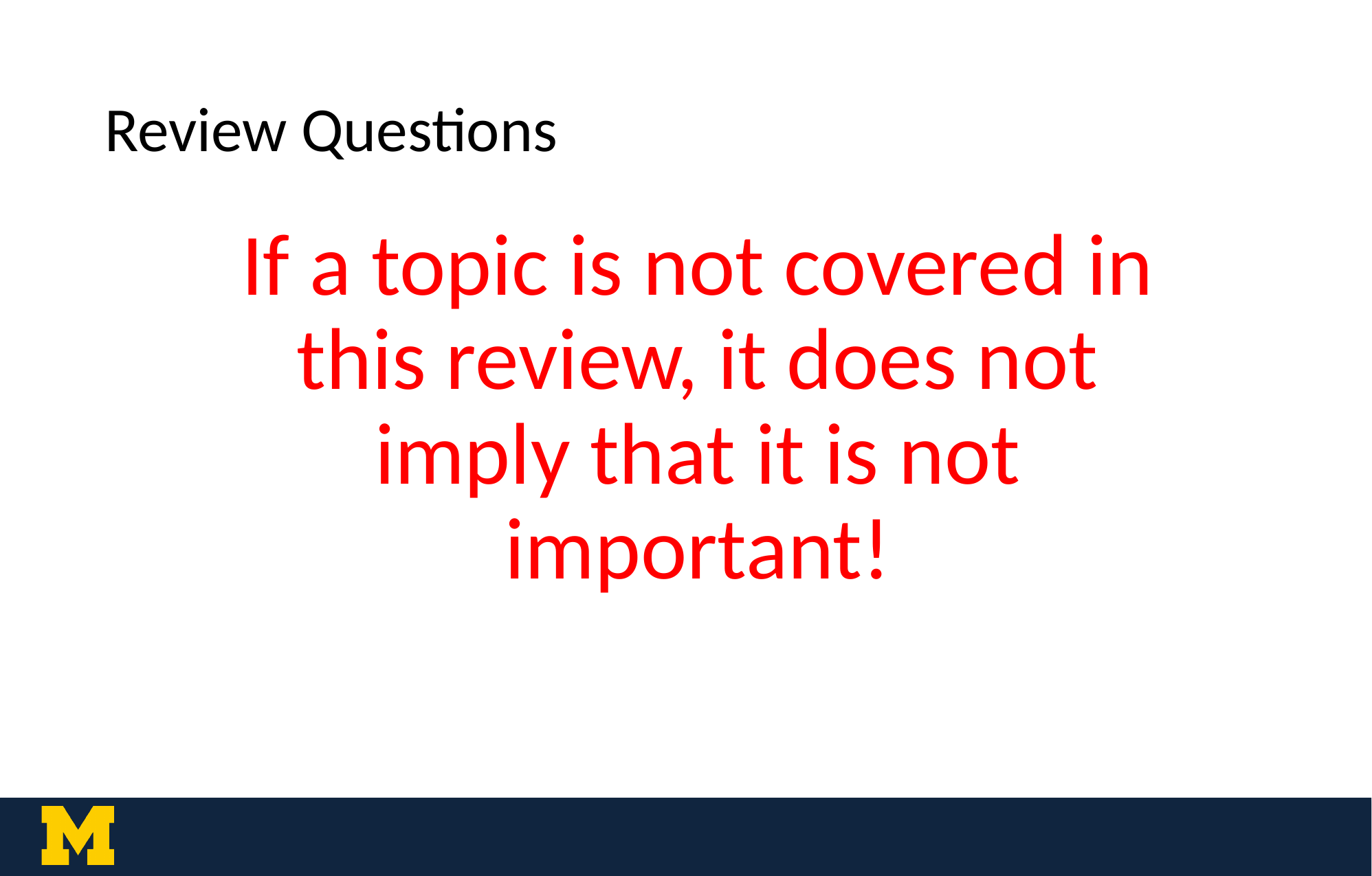

# Review Questions
	If a topic is not covered in this review, it does not imply that it is not important!